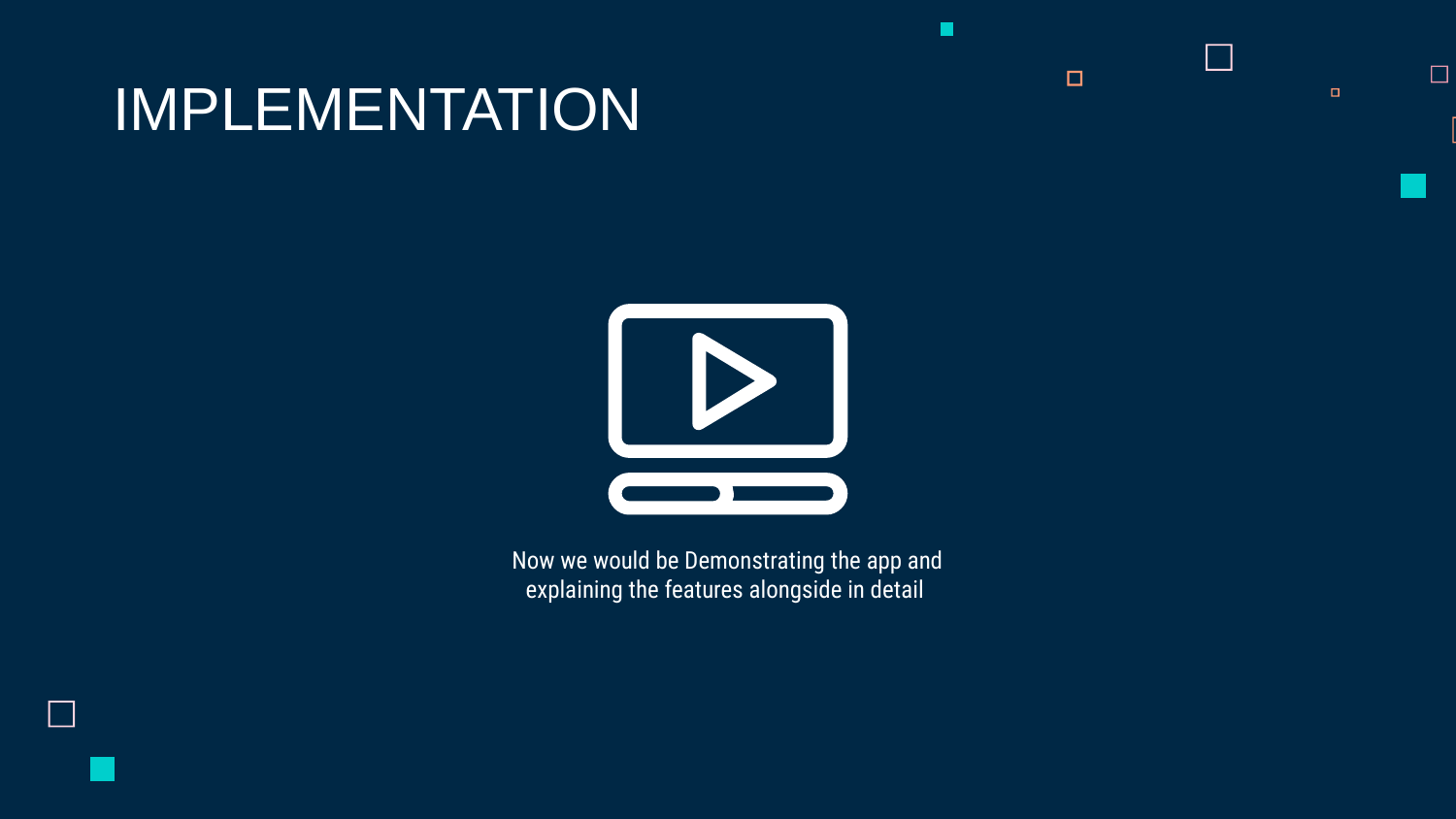

# IMPLEMENTATION

Now we would be Demonstrating the app and explaining the features alongside in detail